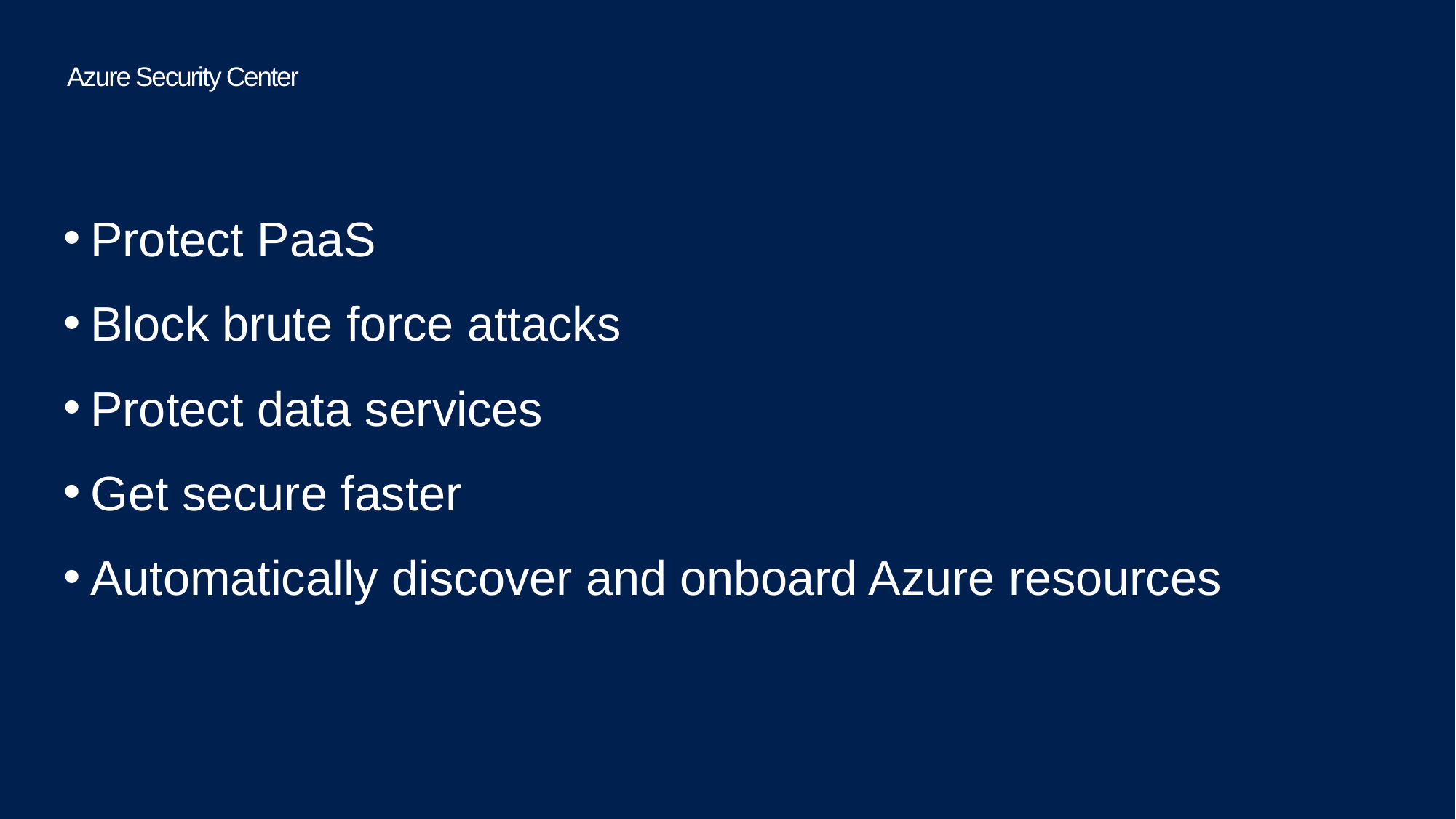

Azure Security Center
Protect PaaS
Block brute force attacks
Protect data services
Get secure faster
Automatically discover and onboard Azure resources